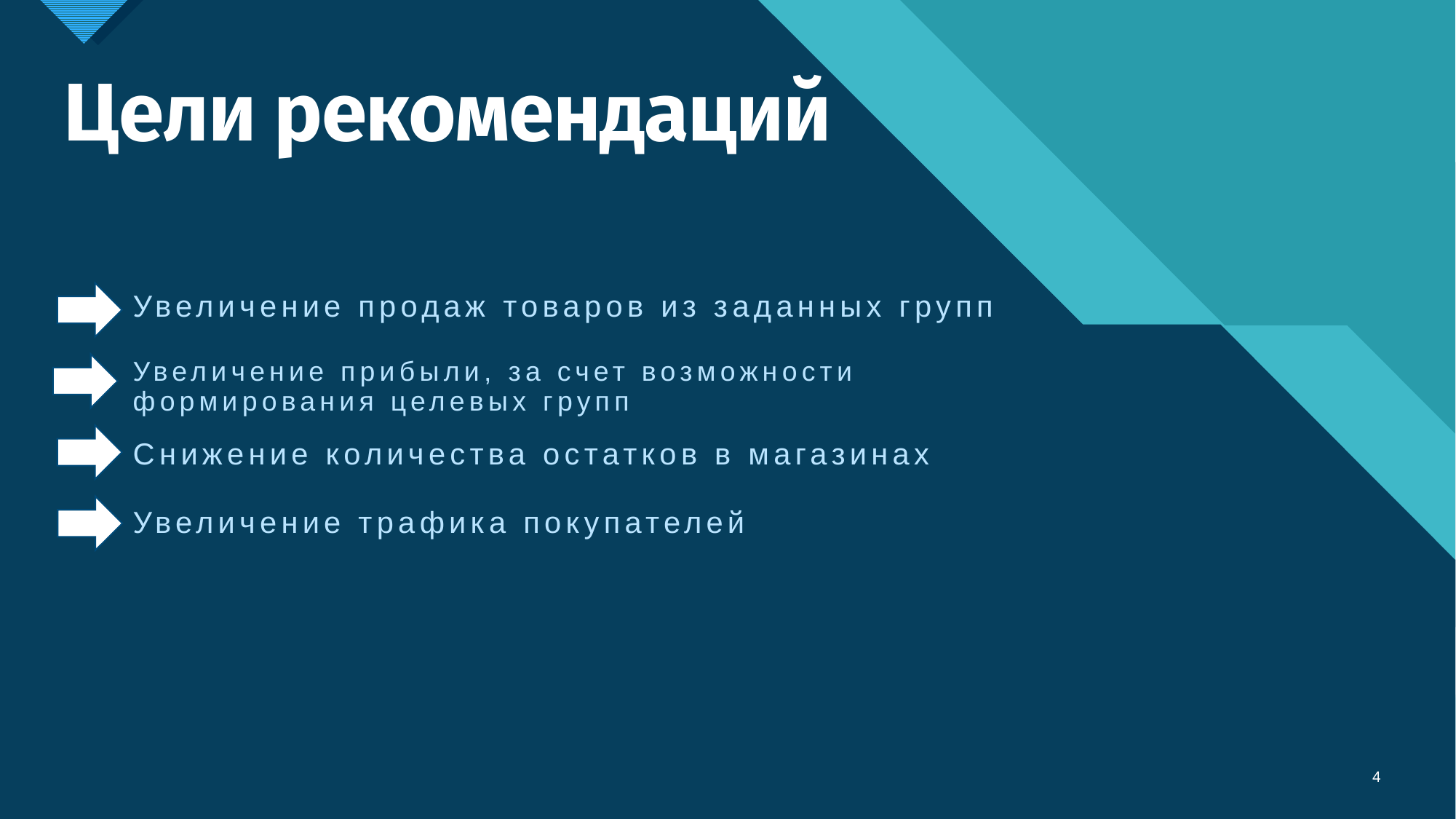

# Цели рекомендаций

Увеличение продаж товаров из заданных групп

Увеличение прибыли, за счет возможности формирования целевых групп

Снижение количества остатков в магазинах

Увеличение трафика покупателей
4